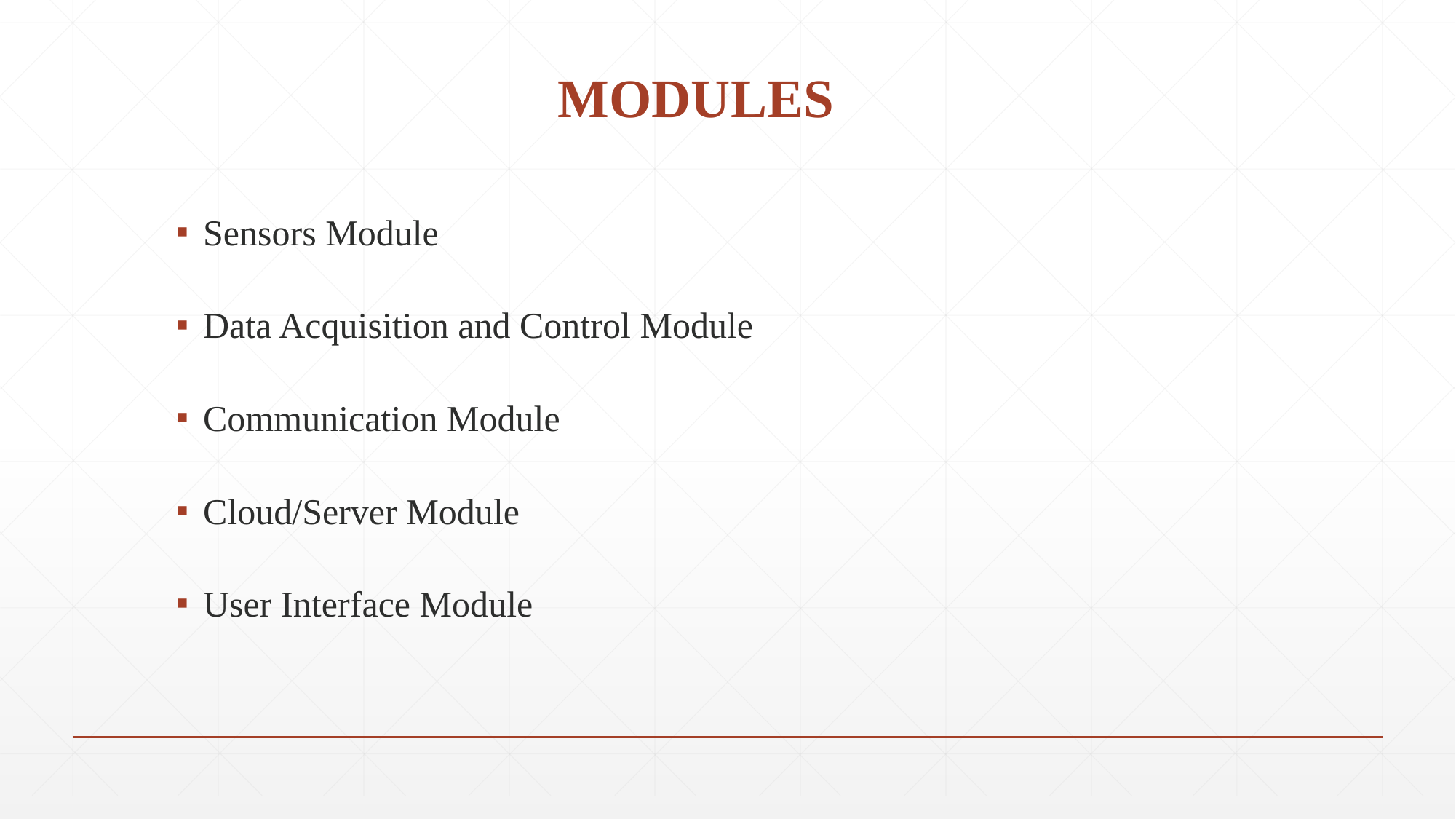

# MODULES
Sensors Module
Data Acquisition and Control Module
Communication Module
Cloud/Server Module
User Interface Module